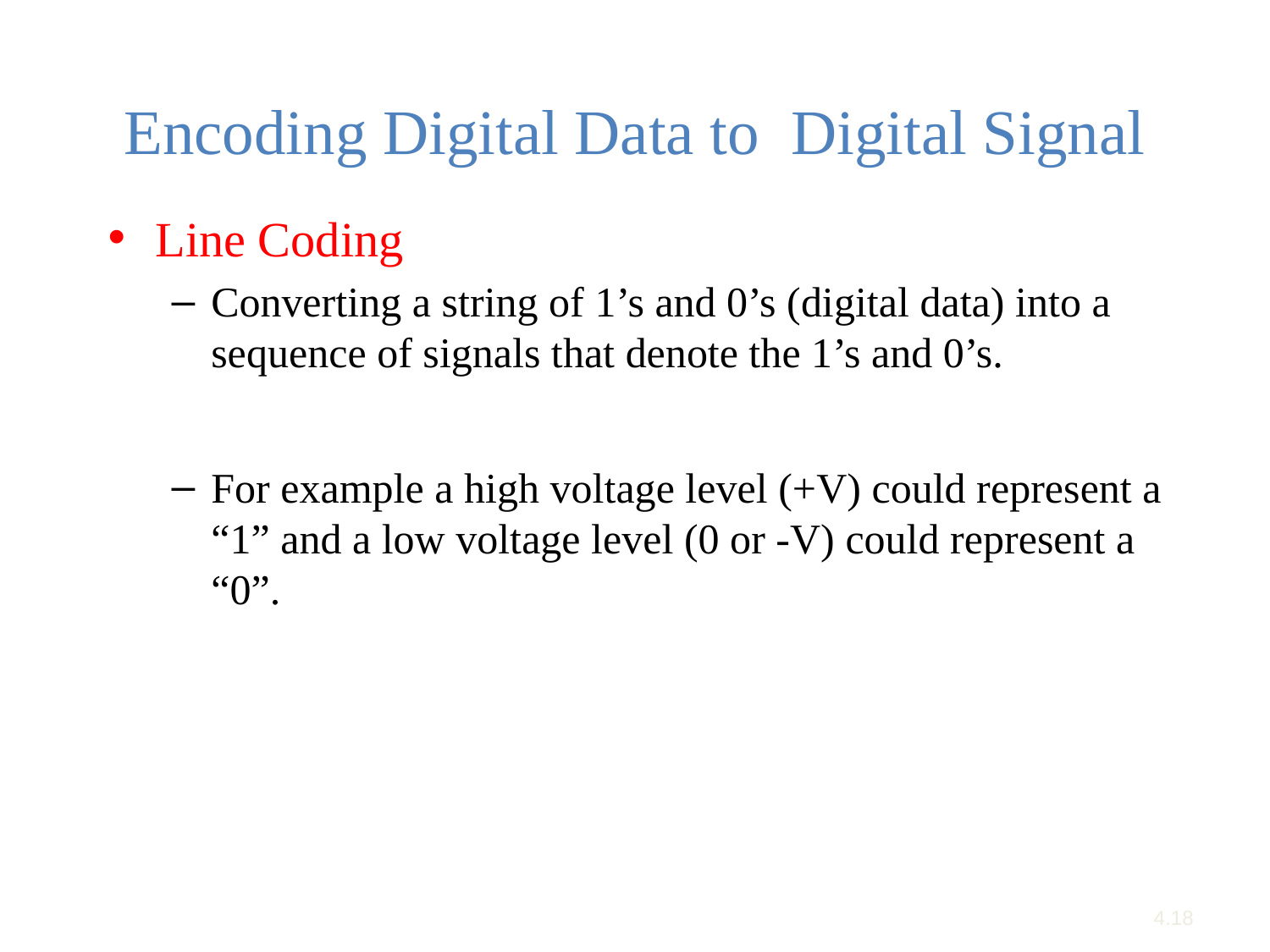

# Encoding Digital Data to  Digital Signal
Line Coding
Converting a string of 1’s and 0’s (digital data) into a sequence of signals that denote the 1’s and 0’s.

For example a high voltage level (+V) could represent a “1” and a low voltage level (0 or -V) could represent a “0”.
4.18